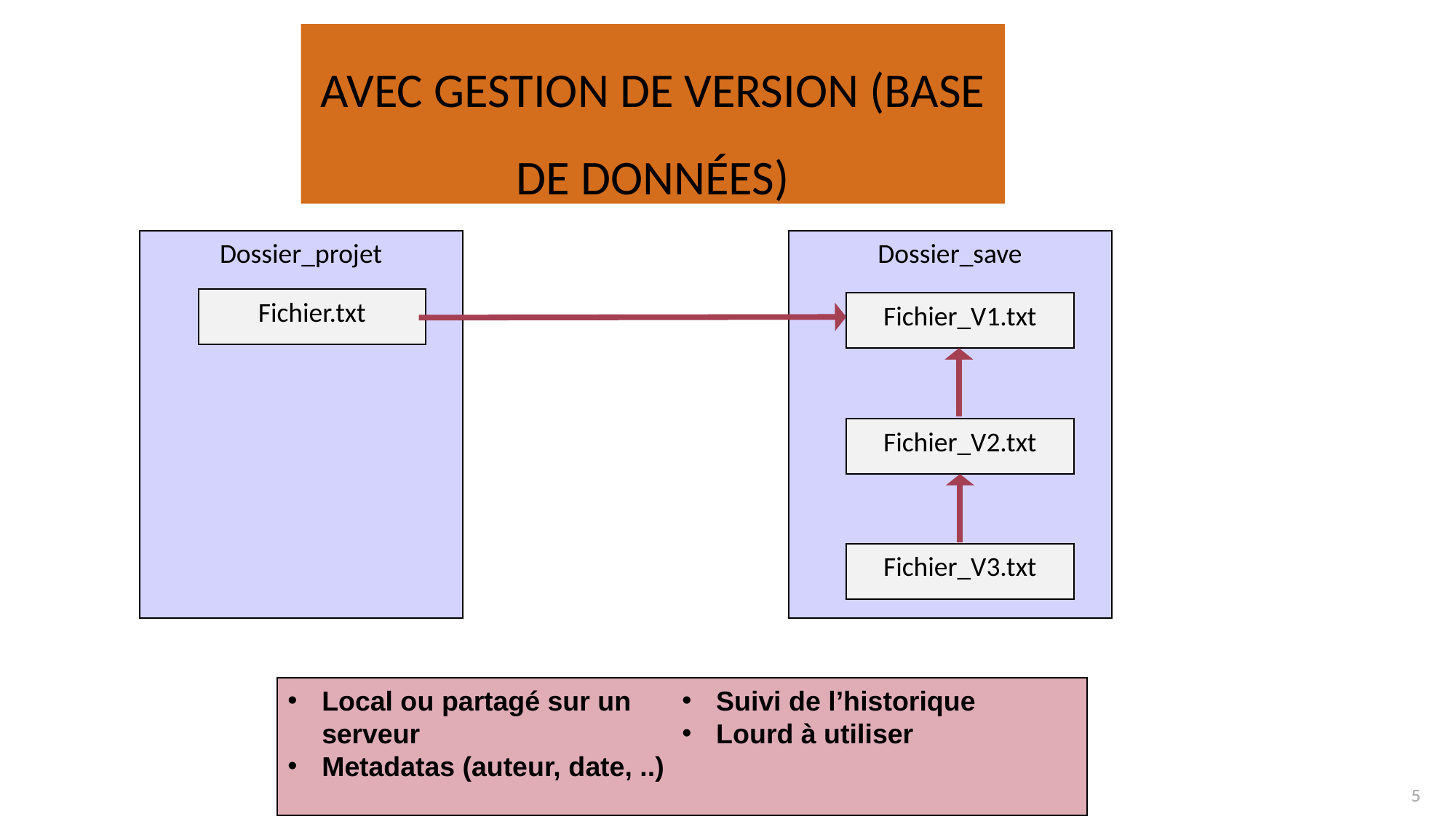

# Avec Gestion de Version (base de données)
Dossier_save
Dossier_projet
Fichier.txt
Fichier_V1.txt
Fichier_V2.txt
Fichier_V3.txt
Local ou partagé sur un serveur
Metadatas (auteur, date, ..)

Suivi de l’historique
Lourd à utiliser

5